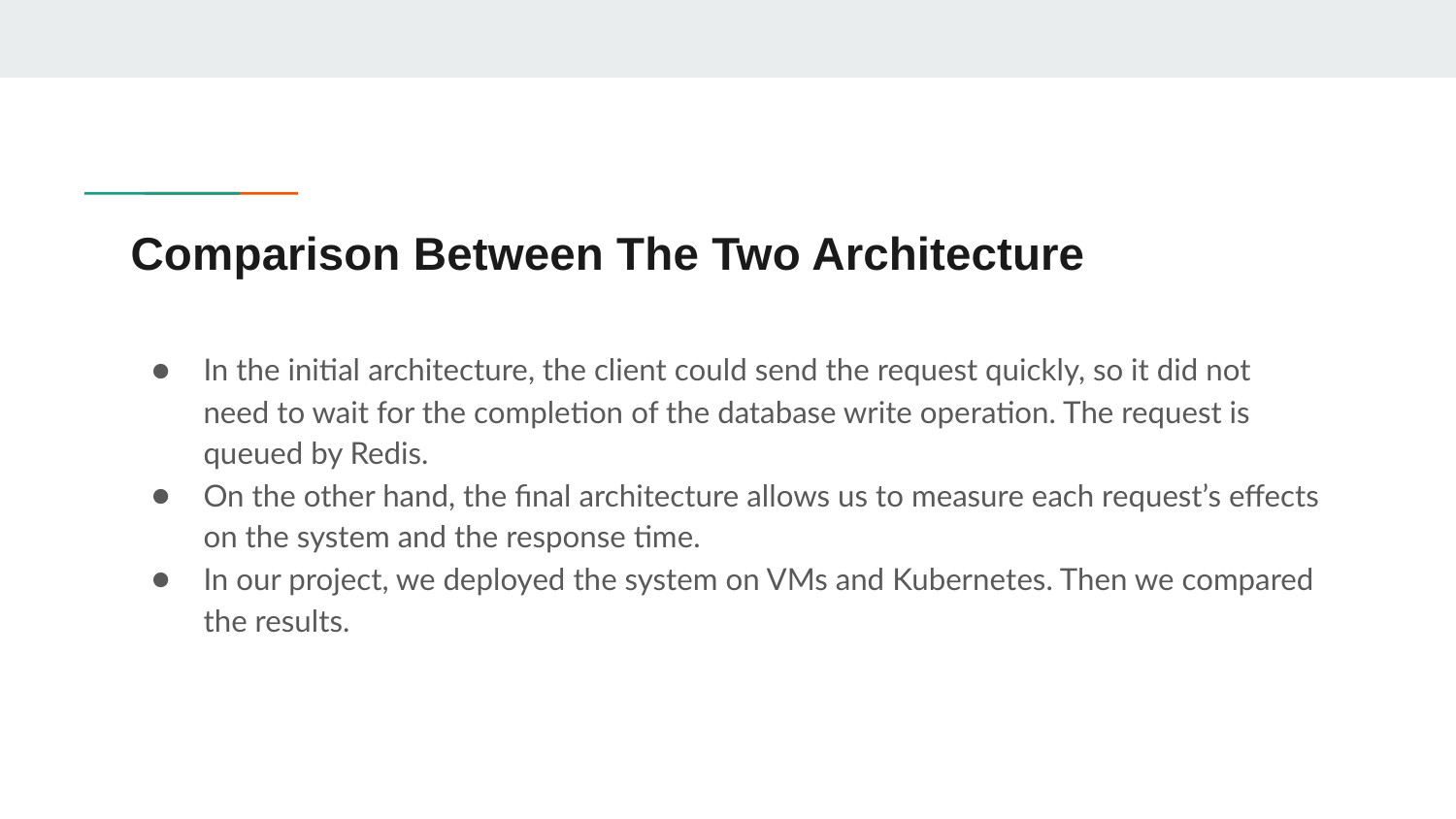

# Comparison Between The Two Architecture
In the initial architecture, the client could send the request quickly, so it did not need to wait for the completion of the database write operation. The request is  queued by Redis.
On the other hand, the final architecture allows us to measure each request’s effects on the system and the response time.
In our project, we deployed the system on VMs and Kubernetes. Then we compared the results.